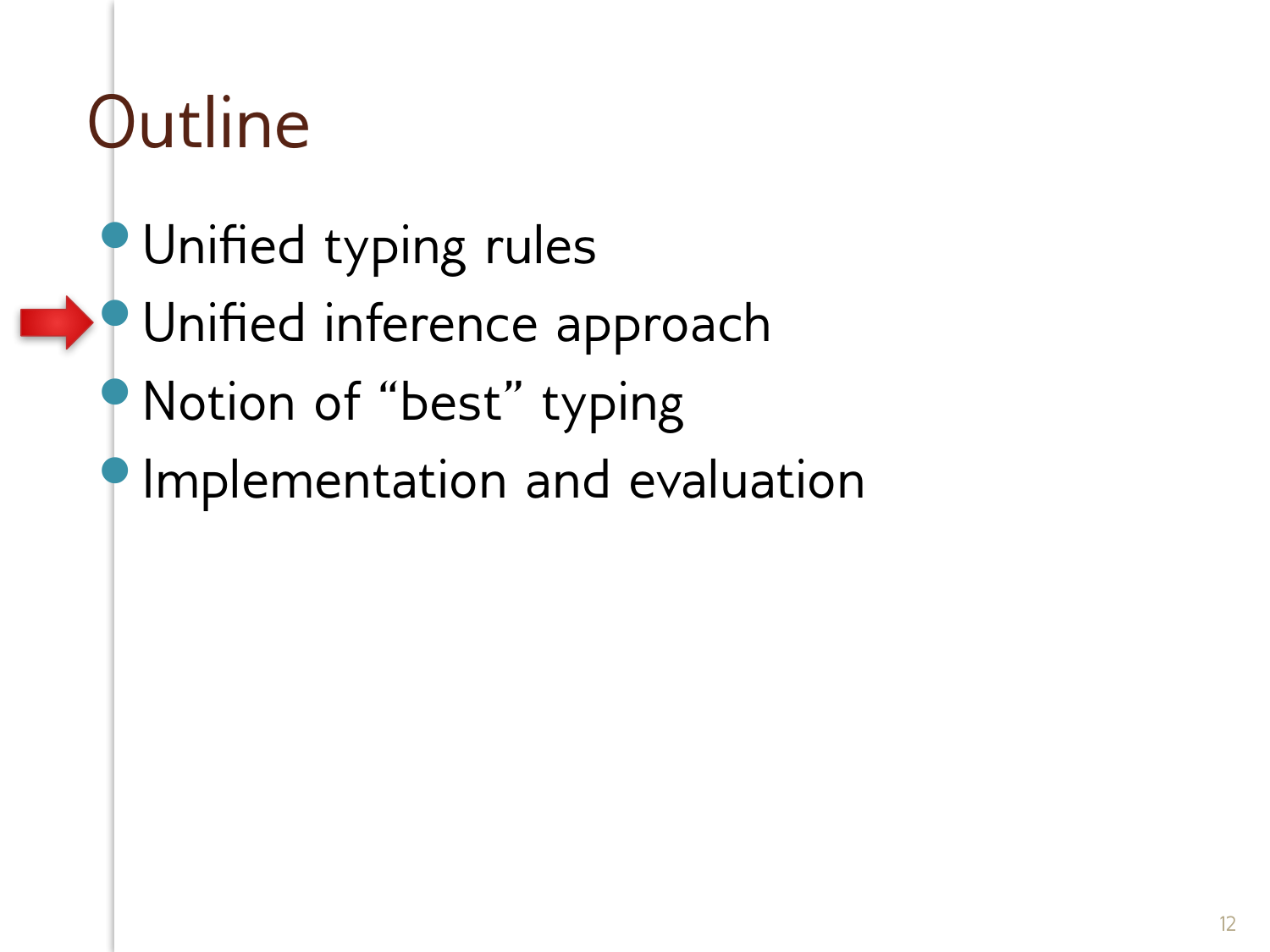

# Outline
Unified typing rules
Unified inference approach
Notion of “best” typing
Implementation and evaluation

12